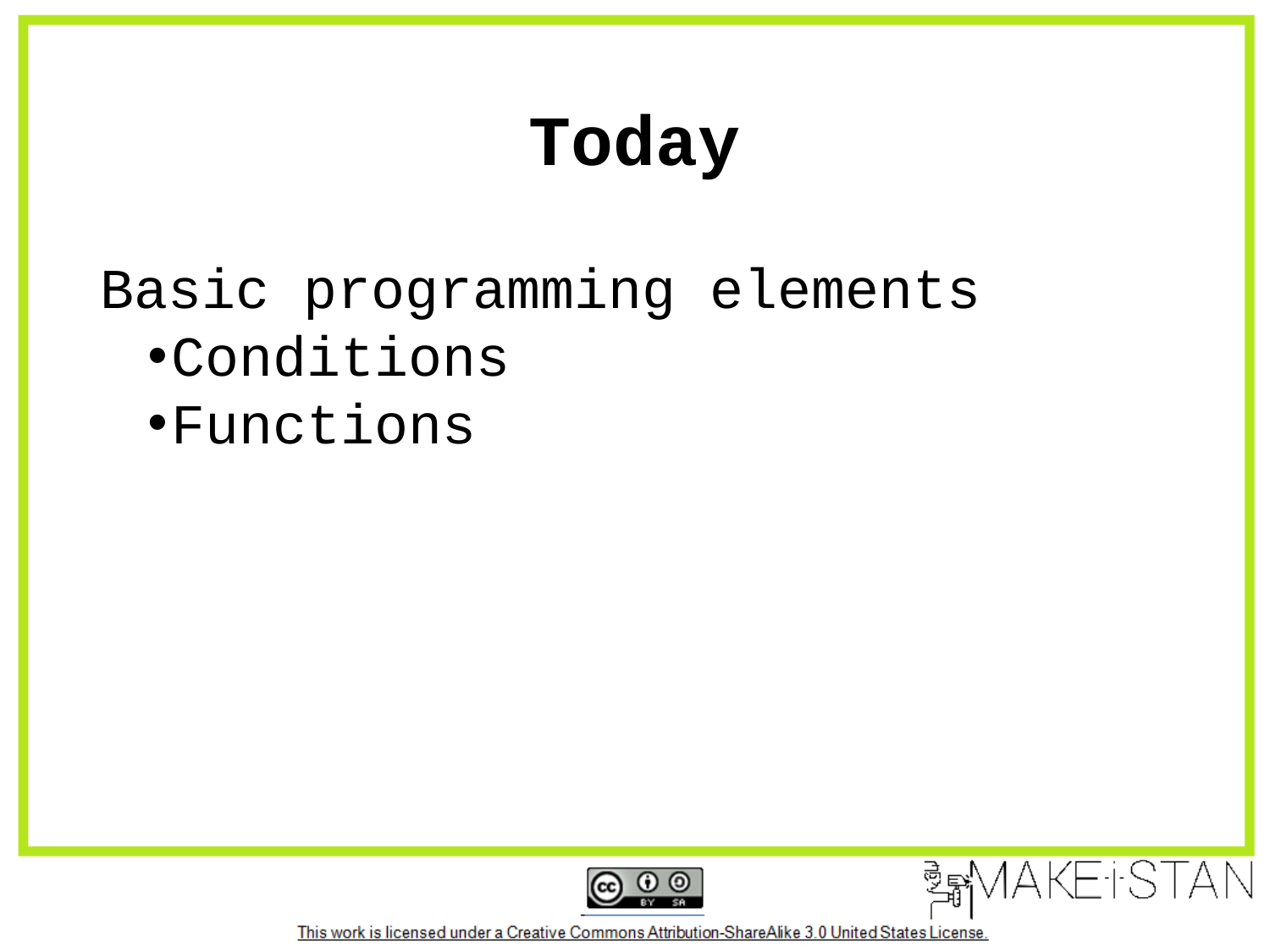

# Today
Basic programming elements
Conditions
Functions